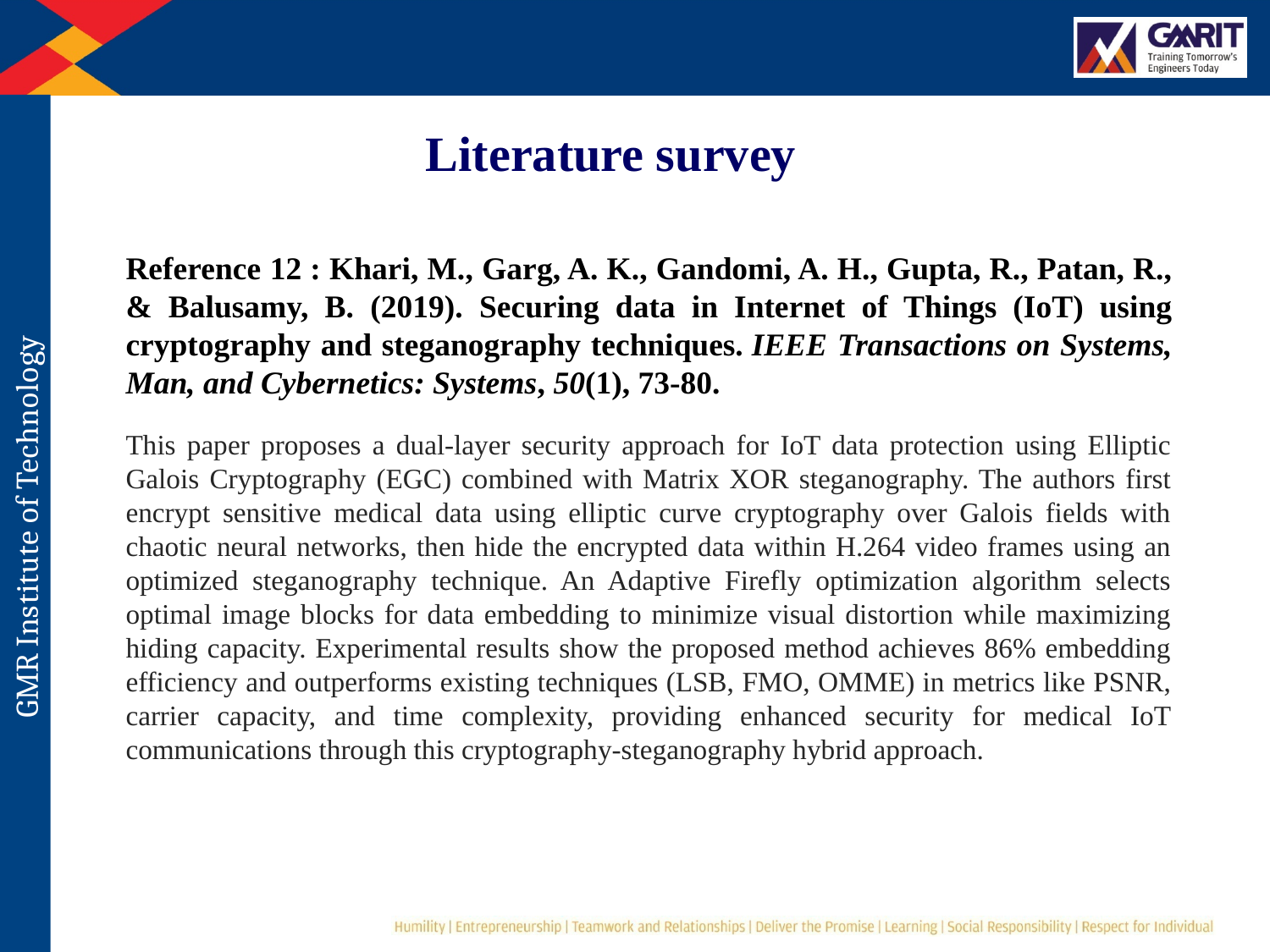

Literature survey
Reference 12 : Khari, M., Garg, A. K., Gandomi, A. H., Gupta, R., Patan, R., & Balusamy, B. (2019). Securing data in Internet of Things (IoT) using cryptography and steganography techniques. IEEE Transactions on Systems, Man, and Cybernetics: Systems, 50(1), 73-80.
This paper proposes a dual-layer security approach for IoT data protection using Elliptic Galois Cryptography (EGC) combined with Matrix XOR steganography. The authors first encrypt sensitive medical data using elliptic curve cryptography over Galois fields with chaotic neural networks, then hide the encrypted data within H.264 video frames using an optimized steganography technique. An Adaptive Firefly optimization algorithm selects optimal image blocks for data embedding to minimize visual distortion while maximizing hiding capacity. Experimental results show the proposed method achieves 86% embedding efficiency and outperforms existing techniques (LSB, FMO, OMME) in metrics like PSNR, carrier capacity, and time complexity, providing enhanced security for medical IoT communications through this cryptography-steganography hybrid approach.